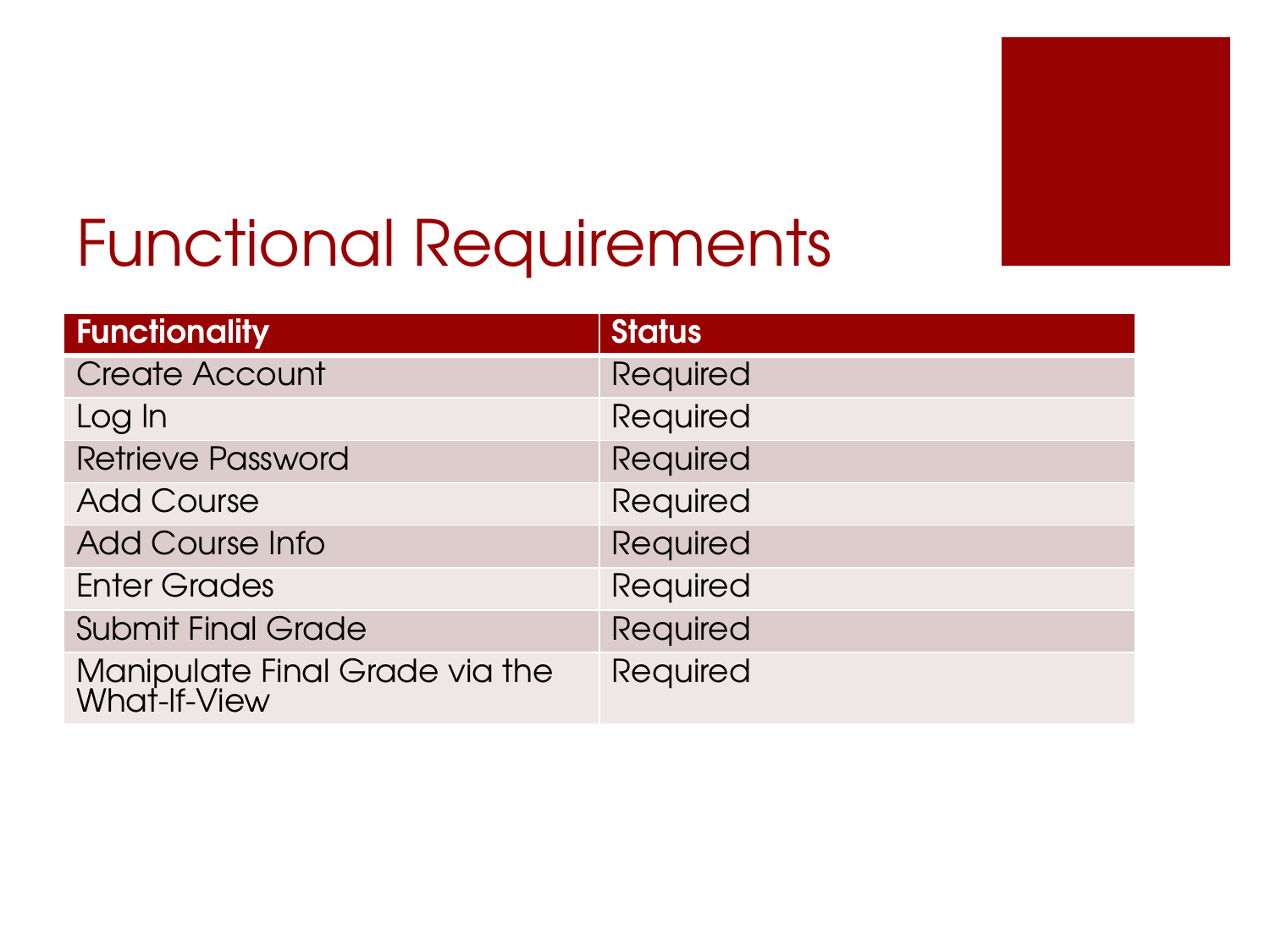

# Functional Requirements
| Functionality | Status |
| --- | --- |
| Create Account | Required |
| Log In | Required |
| Retrieve Password | Required |
| Add Course | Required |
| Add Course Info | Required |
| Enter Grades | Required |
| Submit Final Grade | Required |
| Manipulate Final Grade via the What-If-View | Required |